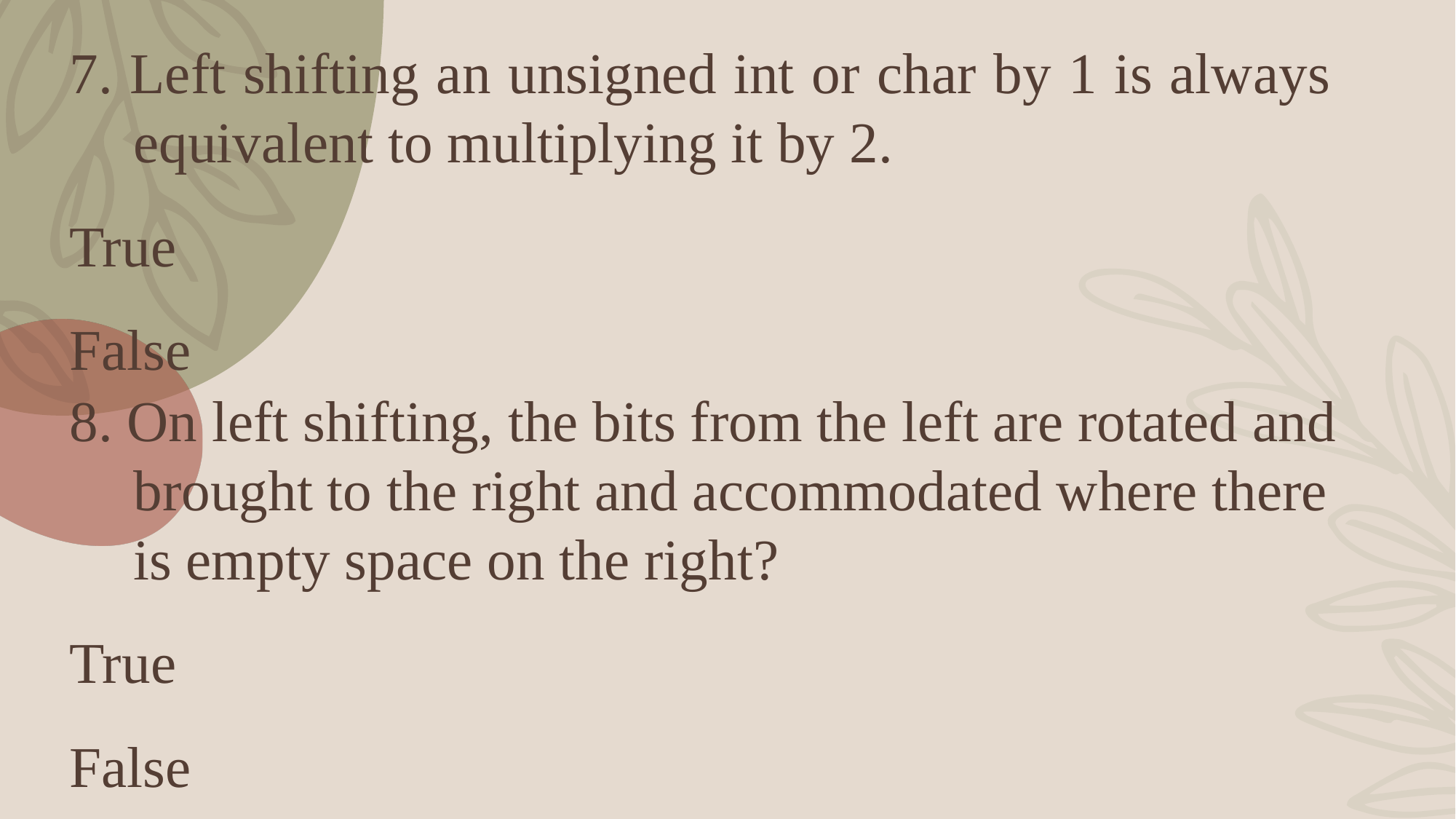

7. Left shifting an unsigned int or char by 1 is always equivalent to multiplying it by 2.
True
False
8. On left shifting, the bits from the left are rotated and brought to the right and accommodated where there is empty space on the right?
True
False